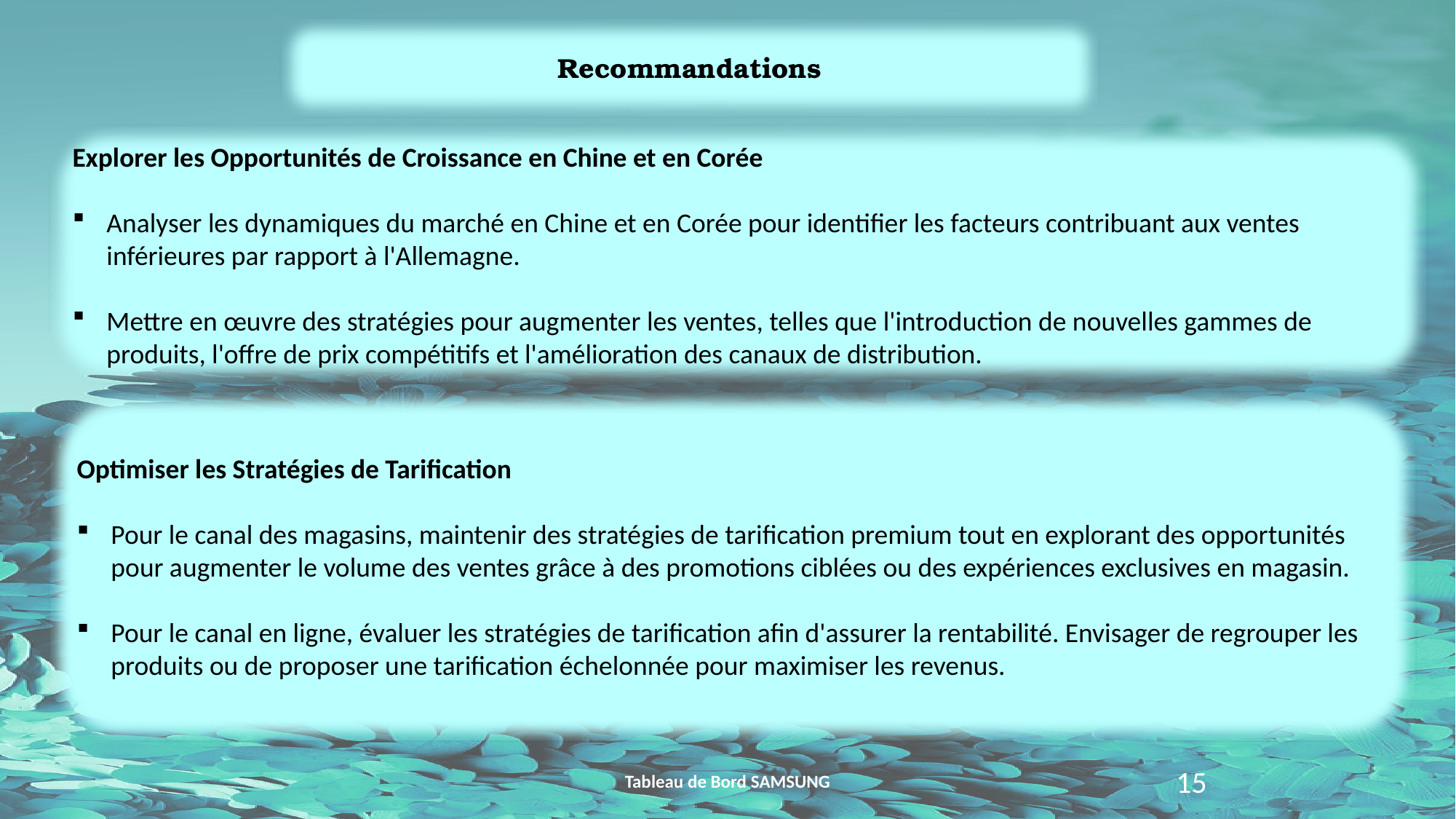

Recommandations
Explorer les Opportunités de Croissance en Chine et en Corée

Analyser les dynamiques du marché en Chine et en Corée pour identifier les facteurs contribuant aux ventes inférieures par rapport à l'Allemagne.

Mettre en œuvre des stratégies pour augmenter les ventes, telles que l'introduction de nouvelles gammes de produits, l'offre de prix compétitifs et l'amélioration des canaux de distribution.
Optimiser les Stratégies de Tarification

Pour le canal des magasins, maintenir des stratégies de tarification premium tout en explorant des opportunités pour augmenter le volume des ventes grâce à des promotions ciblées ou des expériences exclusives en magasin.

Pour le canal en ligne, évaluer les stratégies de tarification afin d'assurer la rentabilité. Envisager de regrouper les produits ou de proposer une tarification échelonnée pour maximiser les revenus.
Tableau de Bord SAMSUNG
15